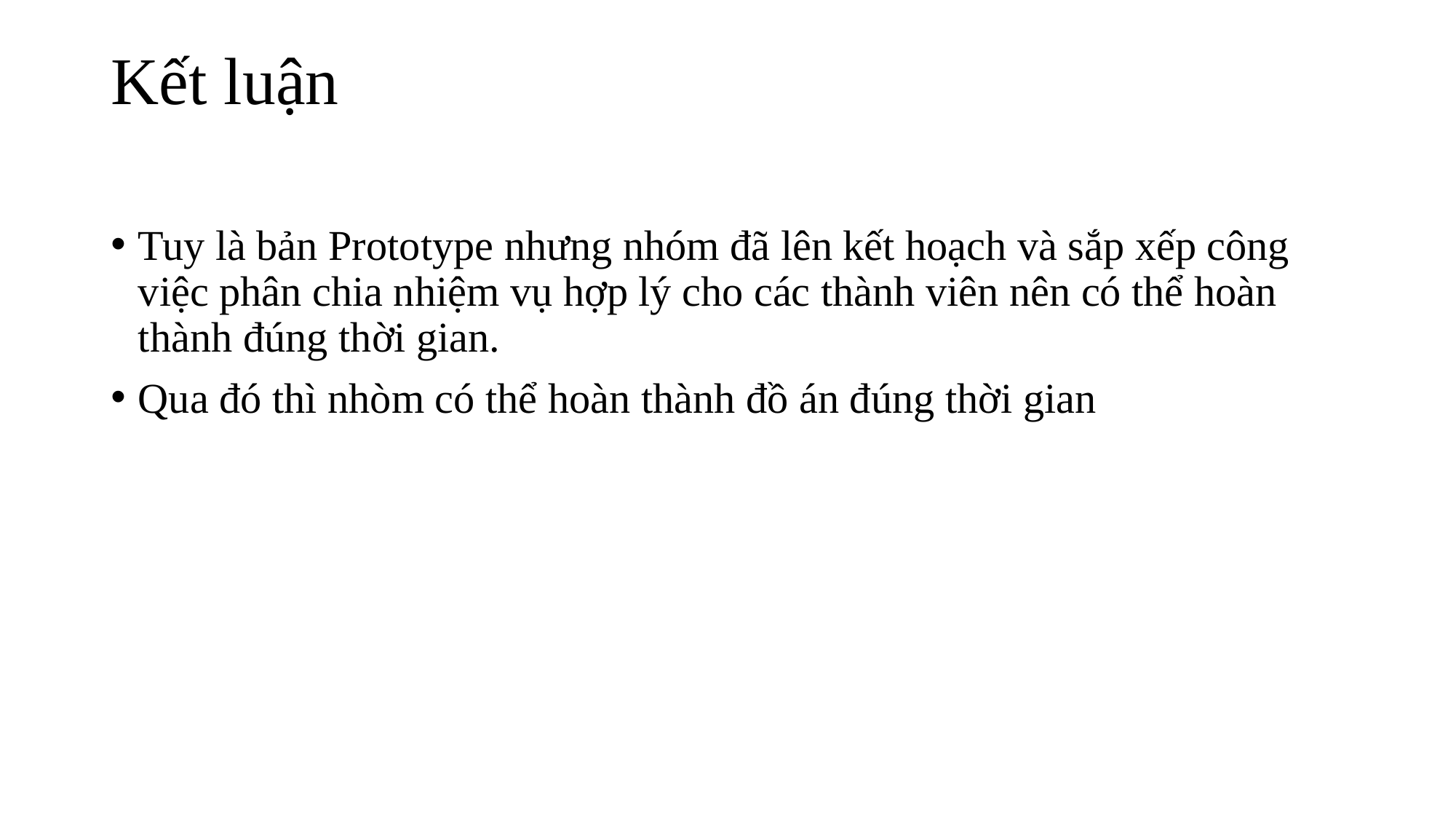

# Kết luận
Tuy là bản Prototype nhưng nhóm đã lên kết hoạch và sắp xếp công việc phân chia nhiệm vụ hợp lý cho các thành viên nên có thể hoàn thành đúng thời gian.
Qua đó thì nhòm có thể hoàn thành đồ án đúng thời gian